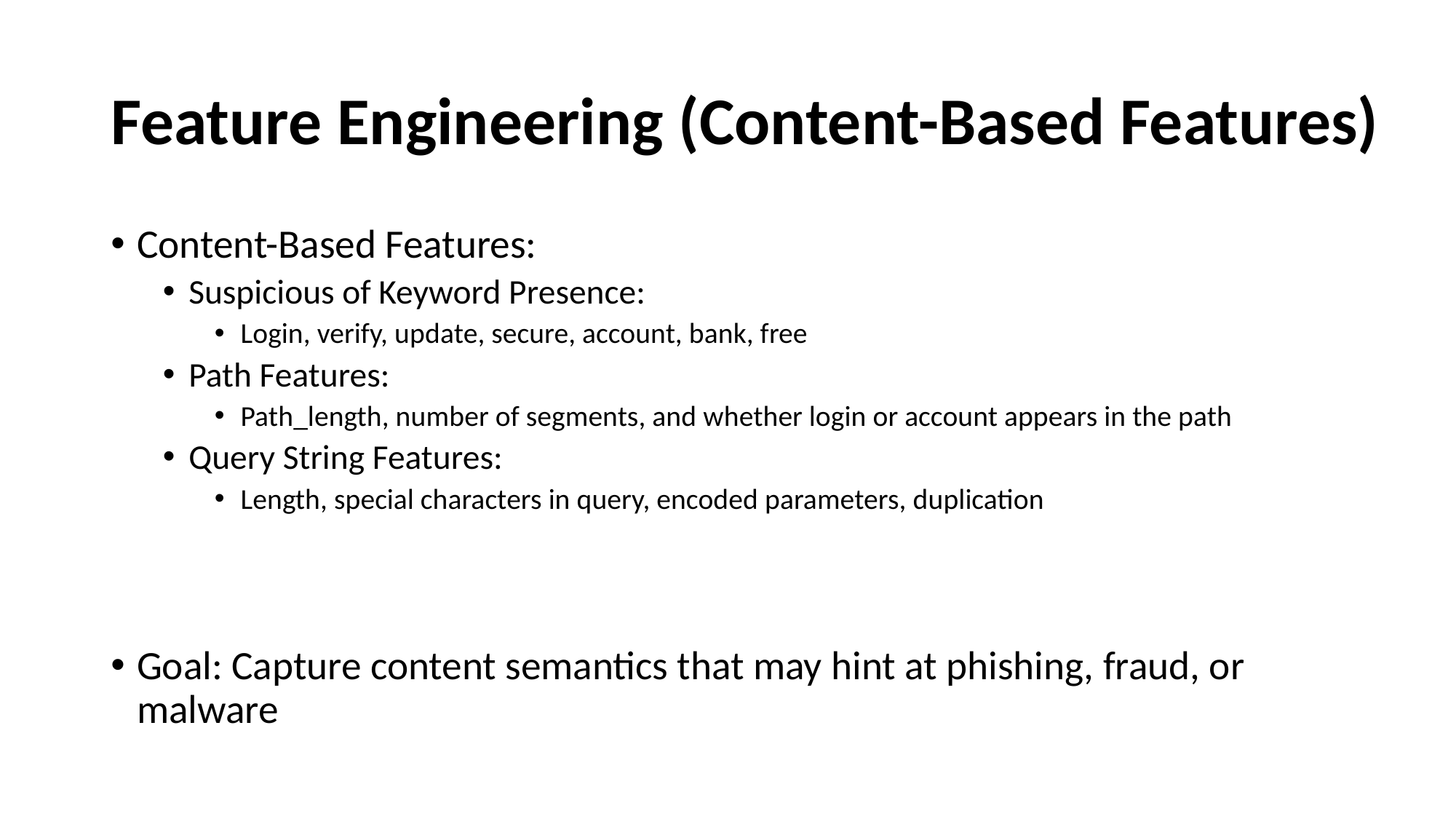

# Feature Engineering (Content-Based Features)
Content-Based Features:
Suspicious of Keyword Presence:
Login, verify, update, secure, account, bank, free
Path Features:
Path_length, number of segments, and whether login or account appears in the path
Query String Features:
Length, special characters in query, encoded parameters, duplication

Goal: Capture content semantics that may hint at phishing, fraud, or malware